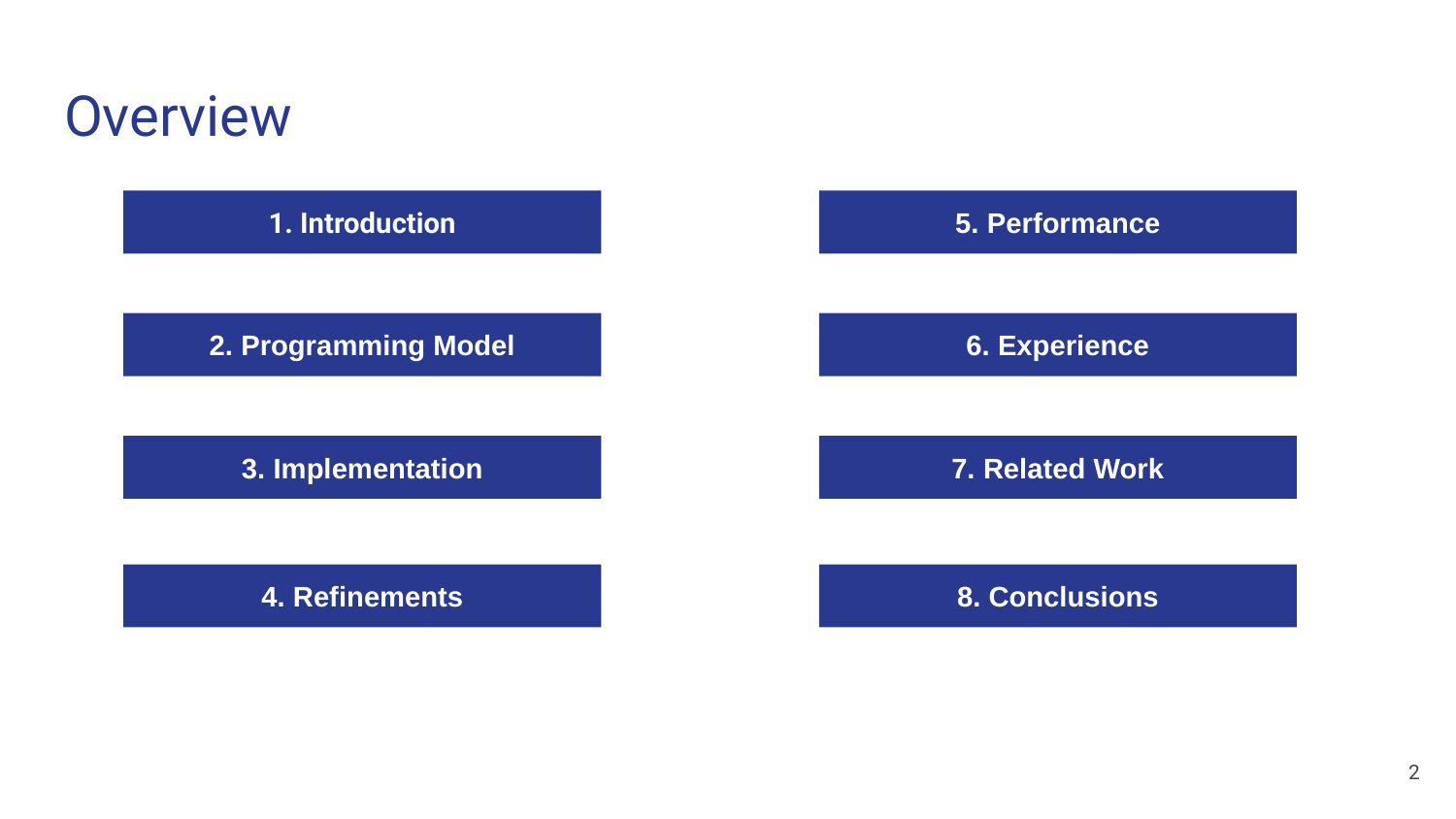

# Overview
1. Introduction
5. Performance
2. Programming Model
6. Experience
3. Implementation
7. Related Work
4. Refinements
8. Conclusions
2